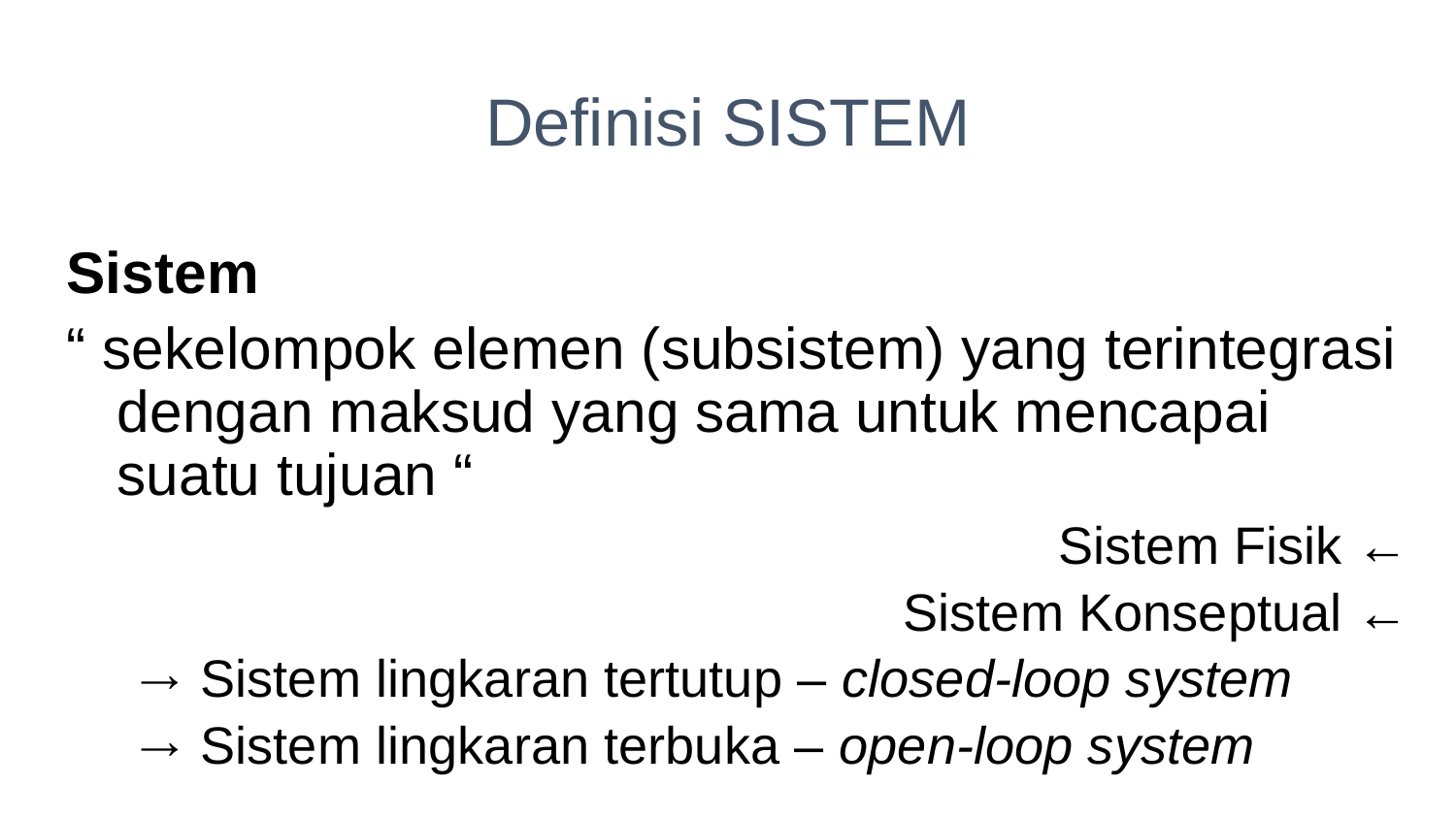

# Definisi SISTEM
Sistem
“ sekelompok elemen (subsistem) yang terintegrasi dengan maksud yang sama untuk mencapai suatu tujuan “
Sistem Fisik ←
Sistem Konseptual ←
 Sistem lingkaran tertutup – closed-loop system
 Sistem lingkaran terbuka – open-loop system